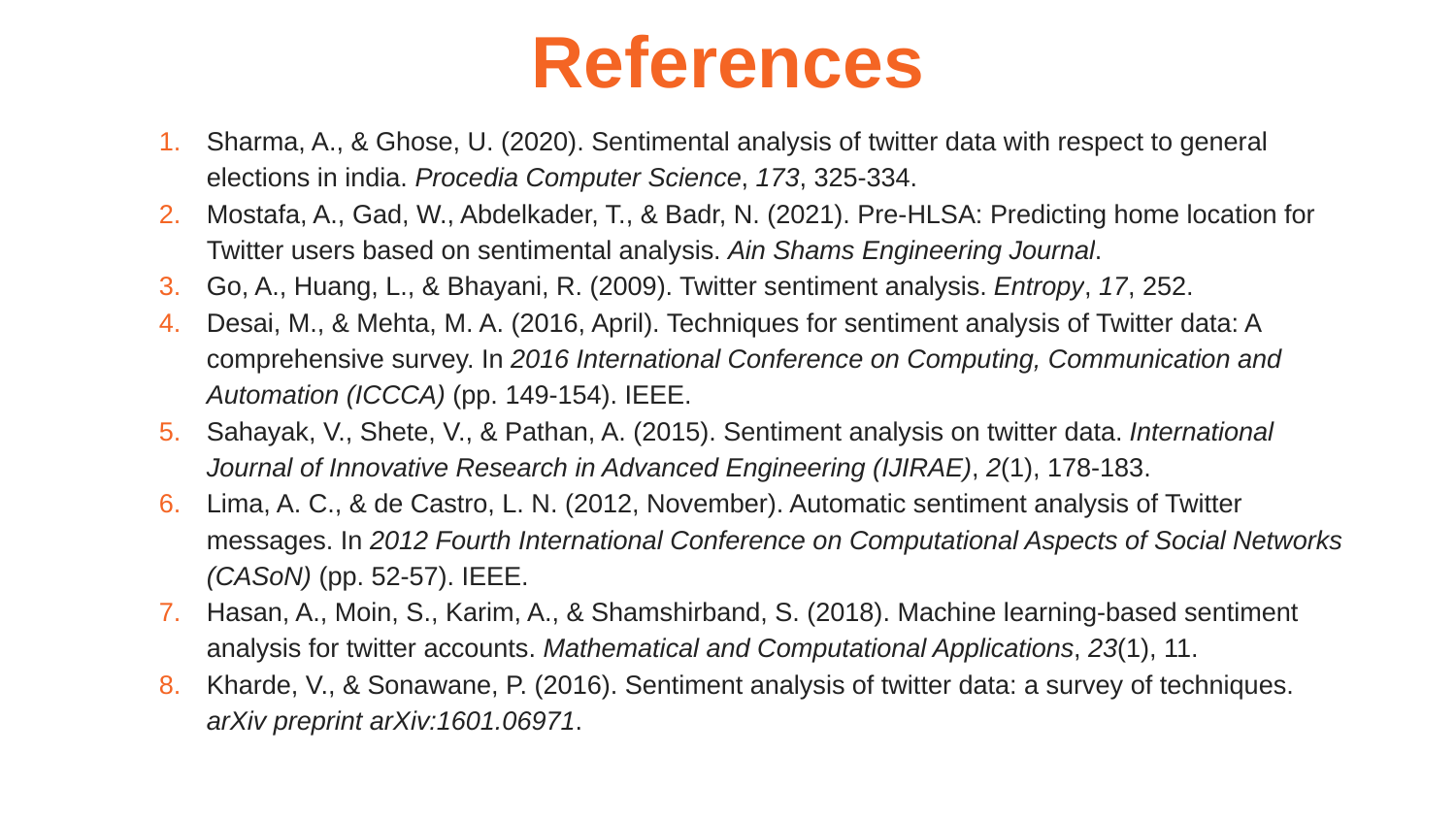

References
Sharma, A., & Ghose, U. (2020). Sentimental analysis of twitter data with respect to general elections in india. Procedia Computer Science, 173, 325-334.
Mostafa, A., Gad, W., Abdelkader, T., & Badr, N. (2021). Pre-HLSA: Predicting home location for Twitter users based on sentimental analysis. Ain Shams Engineering Journal.
Go, A., Huang, L., & Bhayani, R. (2009). Twitter sentiment analysis. Entropy, 17, 252.
Desai, M., & Mehta, M. A. (2016, April). Techniques for sentiment analysis of Twitter data: A comprehensive survey. In 2016 International Conference on Computing, Communication and Automation (ICCCA) (pp. 149-154). IEEE.
Sahayak, V., Shete, V., & Pathan, A. (2015). Sentiment analysis on twitter data. International Journal of Innovative Research in Advanced Engineering (IJIRAE), 2(1), 178-183.
Lima, A. C., & de Castro, L. N. (2012, November). Automatic sentiment analysis of Twitter messages. In 2012 Fourth International Conference on Computational Aspects of Social Networks (CASoN) (pp. 52-57). IEEE.
Hasan, A., Moin, S., Karim, A., & Shamshirband, S. (2018). Machine learning-based sentiment analysis for twitter accounts. Mathematical and Computational Applications, 23(1), 11.
Kharde, V., & Sonawane, P. (2016). Sentiment analysis of twitter data: a survey of techniques. arXiv preprint arXiv:1601.06971.